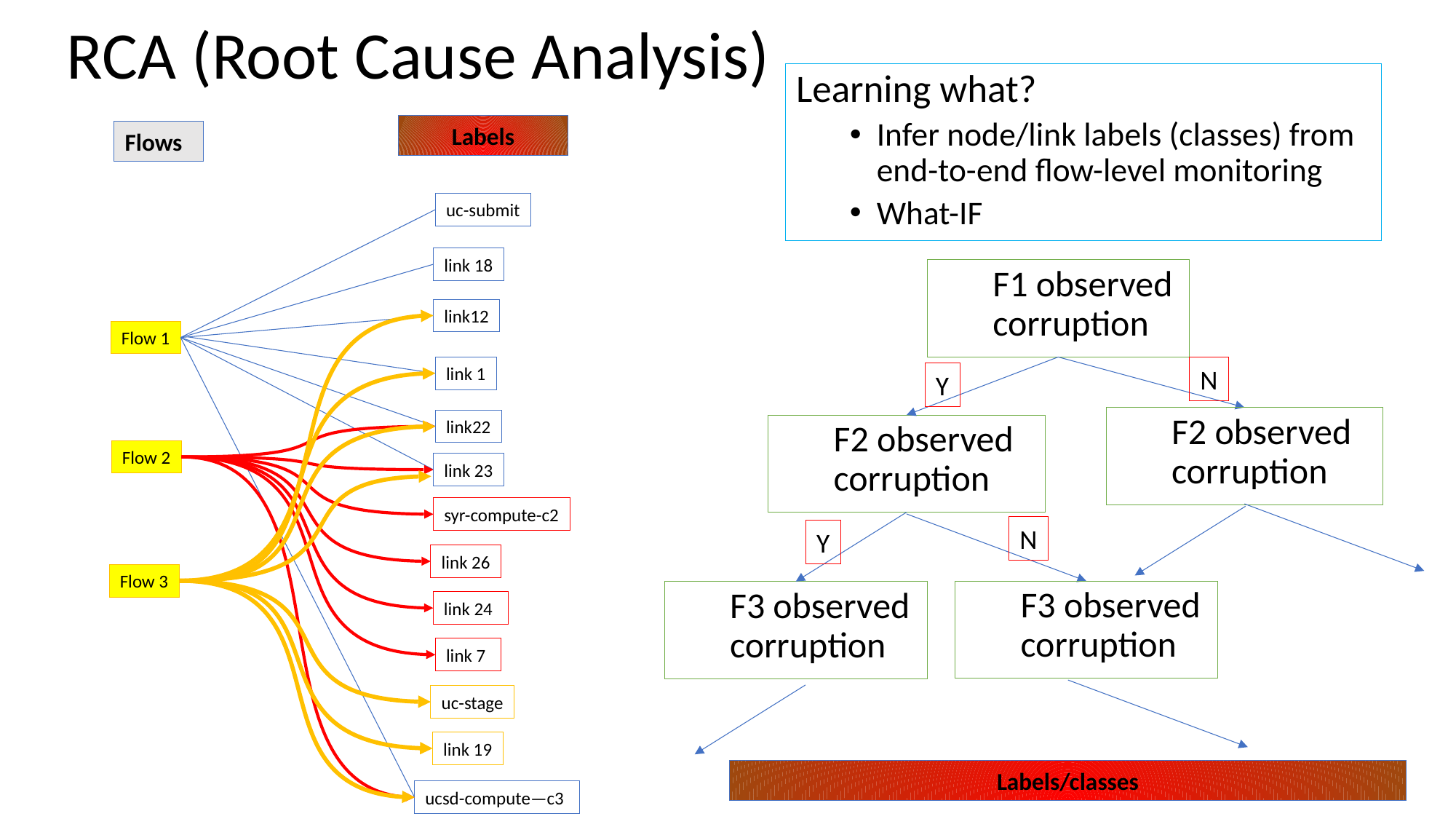

# RCA (Root Cause Analysis)
Learning what?
Infer node/link labels (classes) from end-to-end flow-level monitoring
What-IF

Labels
Flows
uc-submit
link 18
F1 observed corruption

link12
Flow 1
link 1
N
Y
F2 observed corruption

link22
F2 observed corruption

Flow 2
link 23
syr-compute-c2
N
Y
link 26
Flow 3
F3 observed corruption

F3 observed corruption

link 24
link 7
uc-stage
link 19
Labels/classes
ucsd-compute—c3